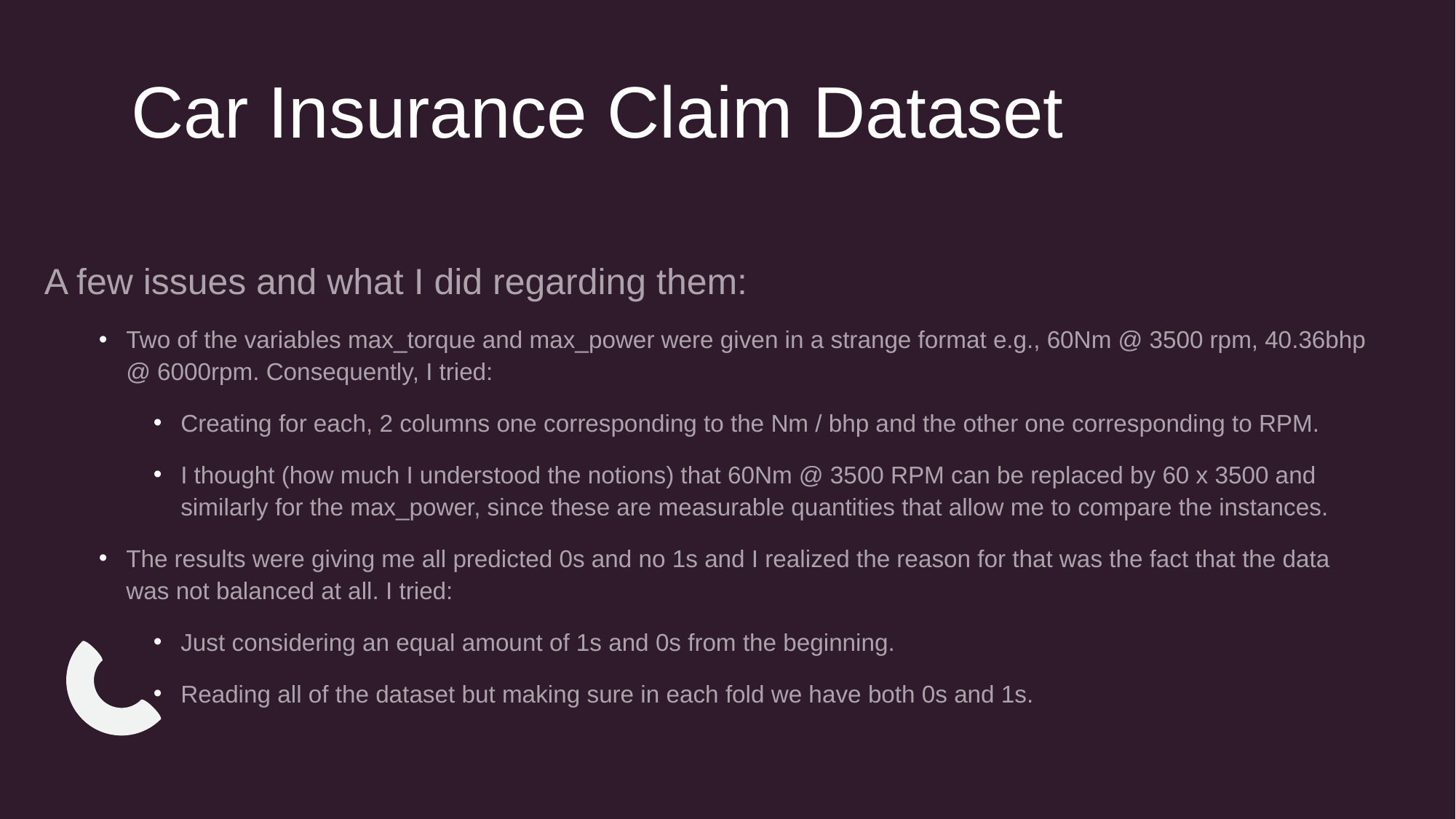

Car Insurance Claim Dataset
A few issues and what I did regarding them:
Two of the variables max_torque and max_power were given in a strange format e.g., 60Nm @ 3500 rpm, 40.36bhp @ 6000rpm. Consequently, I tried:
Creating for each, 2 columns one corresponding to the Nm / bhp and the other one corresponding to RPM.
I thought (how much I understood the notions) that 60Nm @ 3500 RPM can be replaced by 60 x 3500 and similarly for the max_power, since these are measurable quantities that allow me to compare the instances.
The results were giving me all predicted 0s and no 1s and I realized the reason for that was the fact that the data was not balanced at all. I tried:
Just considering an equal amount of 1s and 0s from the beginning.
Reading all of the dataset but making sure in each fold we have both 0s and 1s.